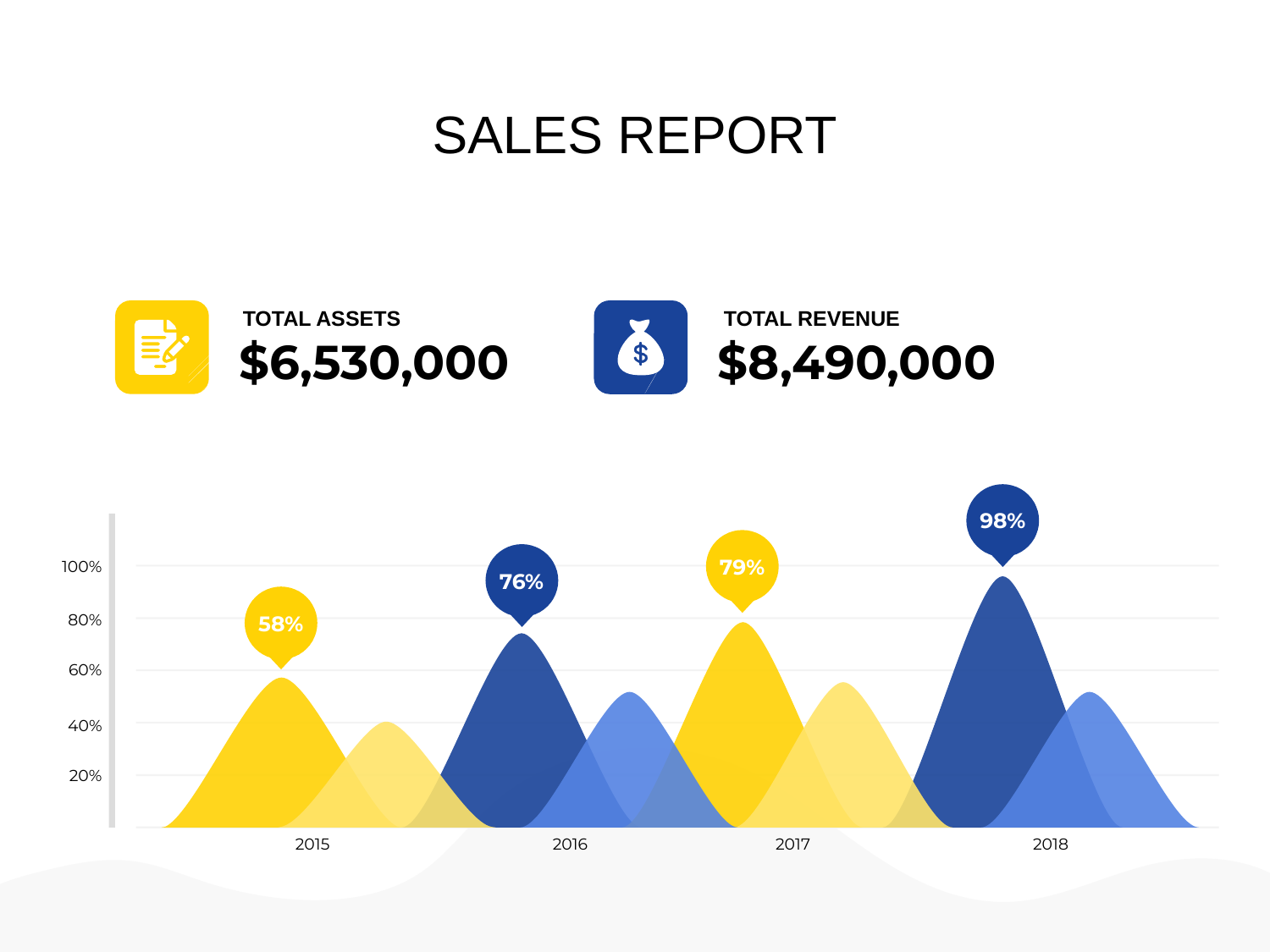

# SALES REPORT
TOTAL ASSETS
TOTAL REVENUE

$6,530,000
$8,490,000

98%

79%
100%
76%

80%
58%

60%

40%

20%

2015
2016
2017
2018